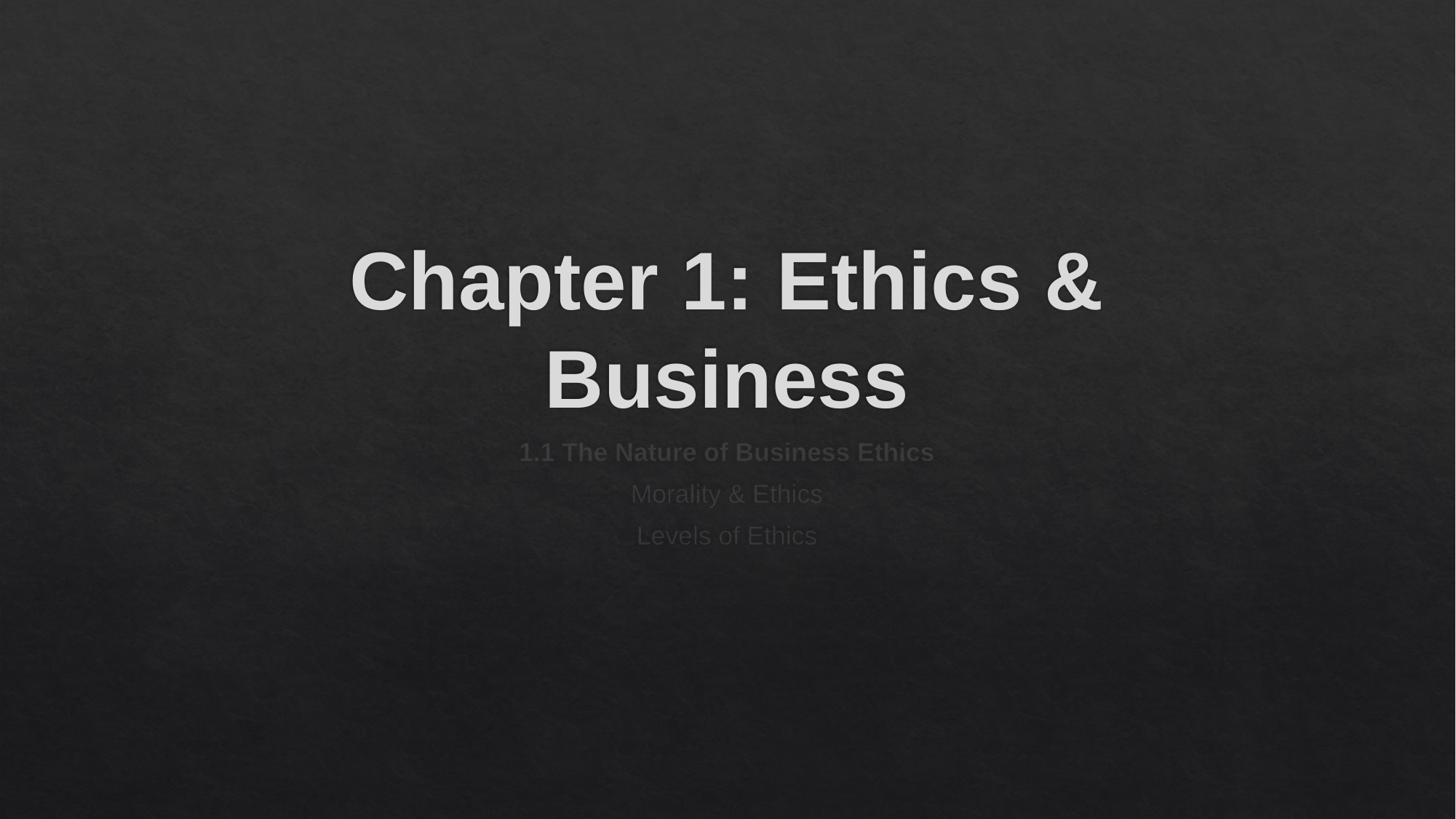

# Chapter 1: Ethics & Business
1.1 The Nature of Business Ethics
Morality & Ethics
Levels of Ethics